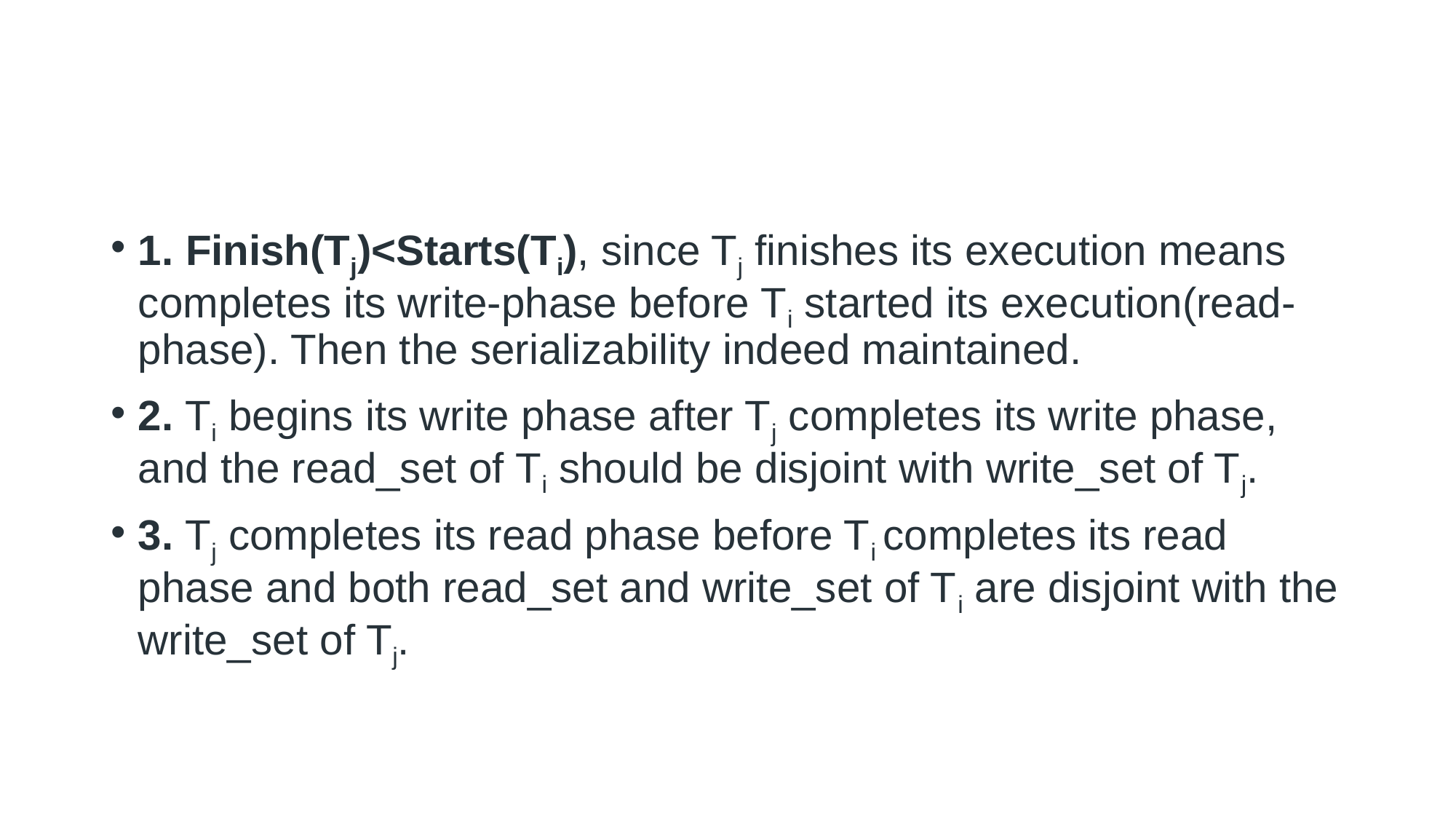

#
1. Finish(Tj)<Starts(Ti), since Tj finishes its execution means completes its write-phase before Ti started its execution(read-phase). Then the serializability indeed maintained.
2. Ti begins its write phase after Tj completes its write phase, and the read_set of Ti should be disjoint with write_set of Tj.
3. Tj completes its read phase before Ti completes its read phase and both read_set and write_set of Ti are disjoint with the write_set of Tj.